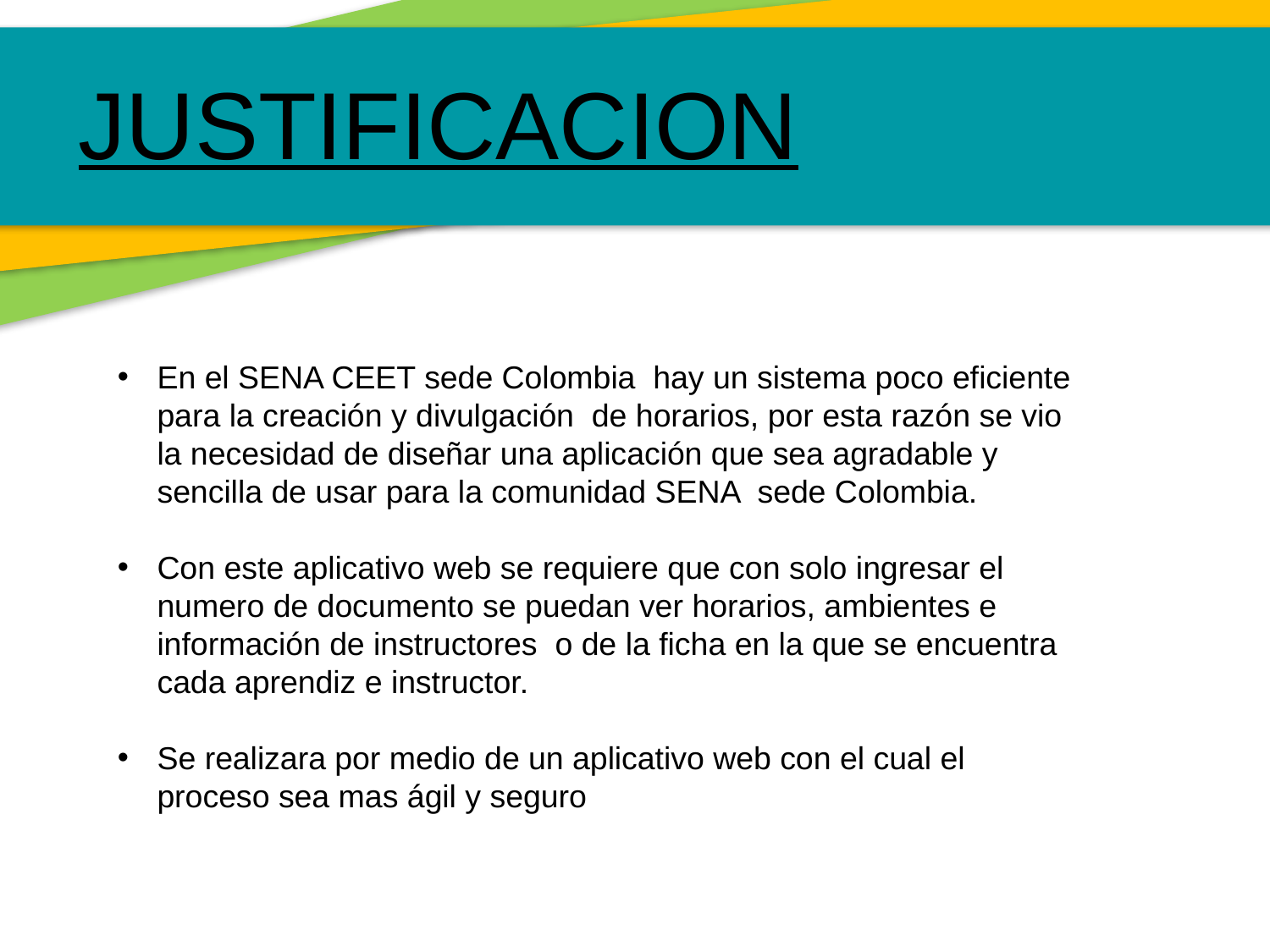

JUSTIFICACION

En el SENA CEET sede Colombia  hay un sistema poco eficiente para la creación y divulgación  de horarios, por esta razón se vio la necesidad de diseñar una aplicación que sea agradable y sencilla de usar para la comunidad SENA  sede Colombia.

Con este aplicativo web se requiere que con solo ingresar el numero de documento se puedan ver horarios, ambientes e información de instructores  o de la ficha en la que se encuentra cada aprendiz e instructor.

Se realizara por medio de un aplicativo web con el cual el proceso sea mas ágil y seguro